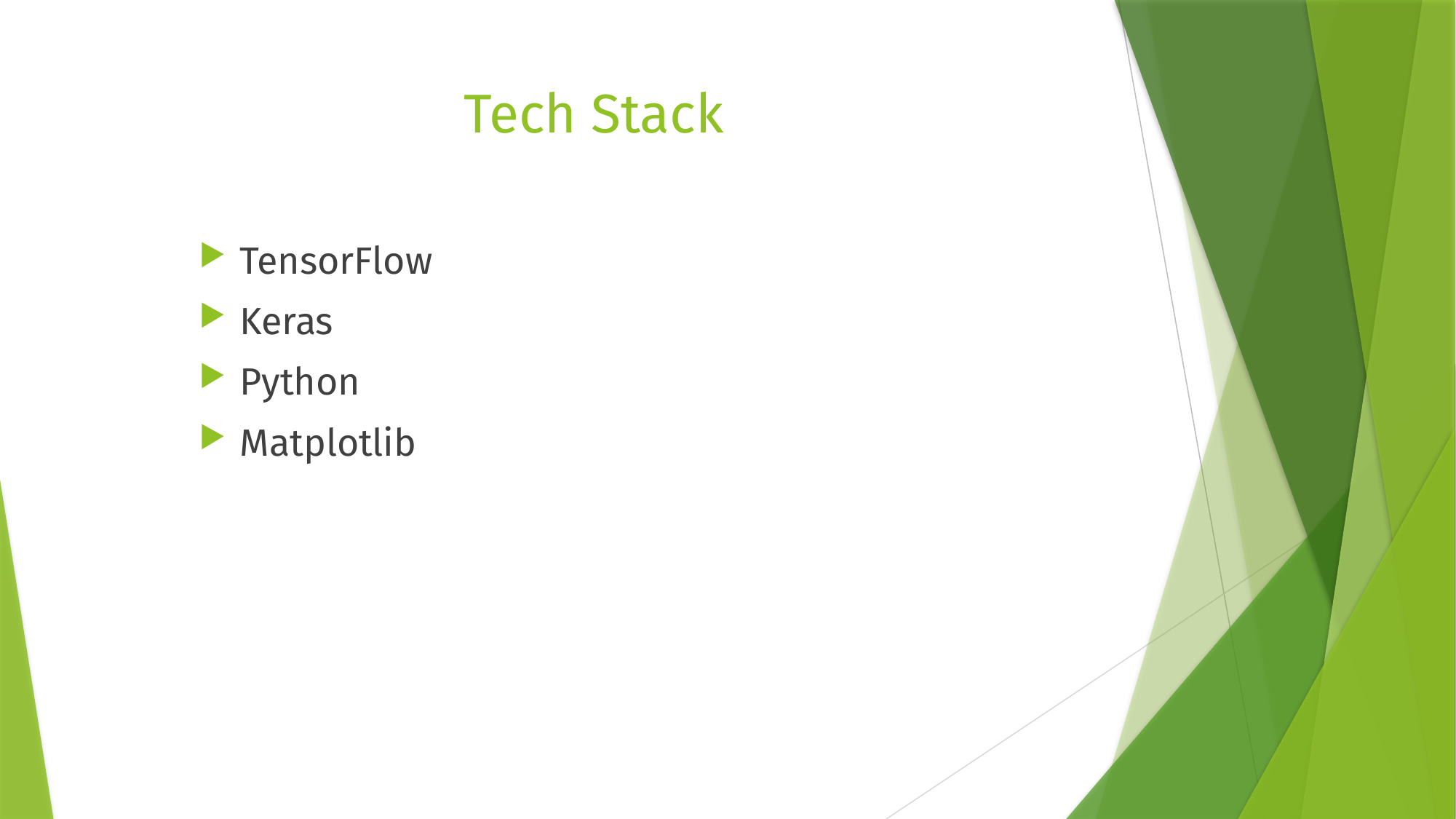

# Tech Stack
TensorFlow
Keras
Python
Matplotlib